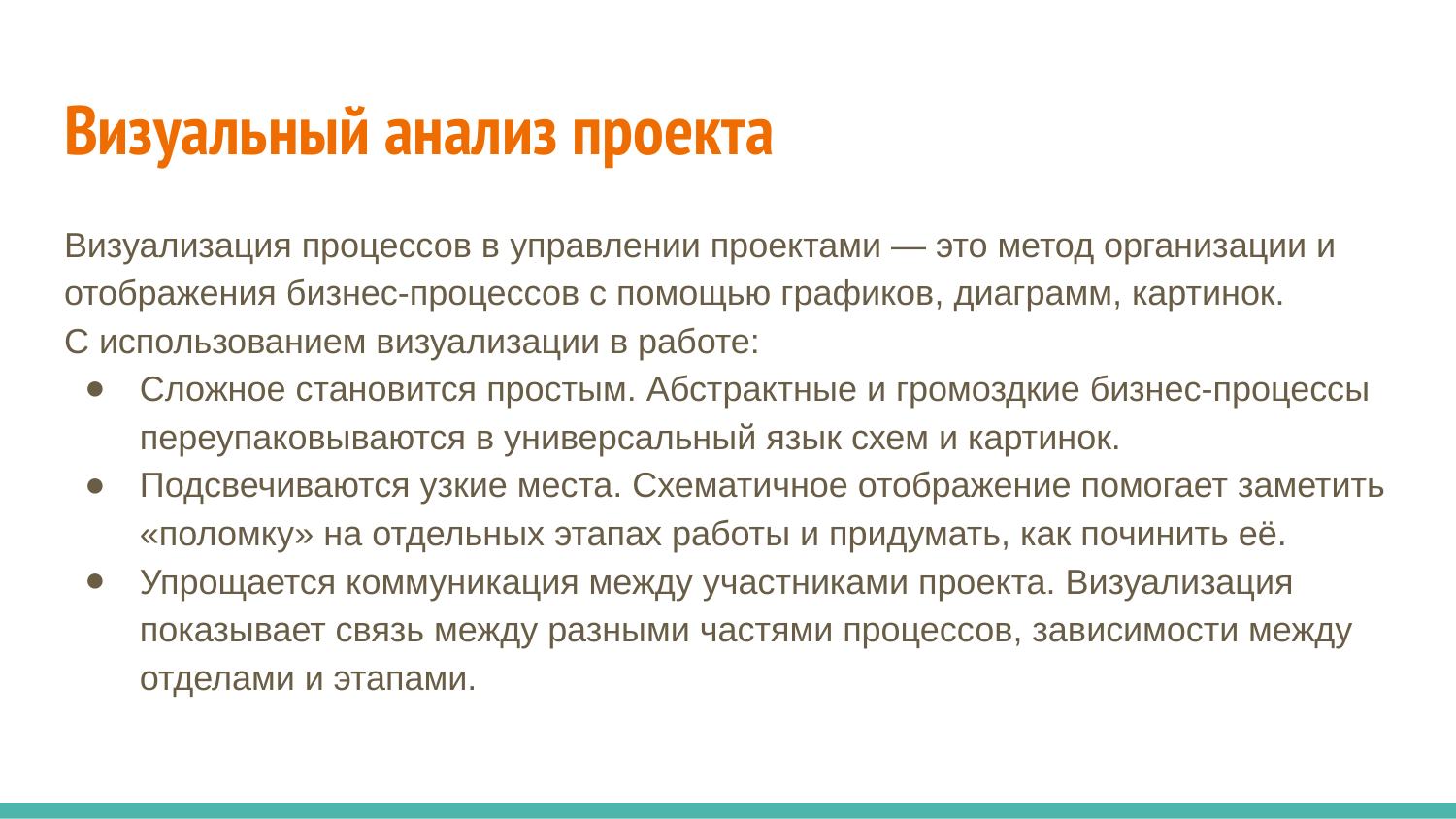

# Визуальный анализ проекта
Визуализация процессов в управлении проектами — это метод организации и отображения бизнес-процессов с помощью графиков, диаграмм, картинок.
С использованием визуализации в работе:
Сложное становится простым. Абстрактные и громоздкие бизнес-процессы переупаковываются в универсальный язык схем и картинок.
Подсвечиваются узкие места. Схематичное отображение помогает заметить «поломку» на отдельных этапах работы и придумать, как починить её.
Упрощается коммуникация между участниками проекта. Визуализация показывает связь между разными частями процессов, зависимости между отделами и этапами.